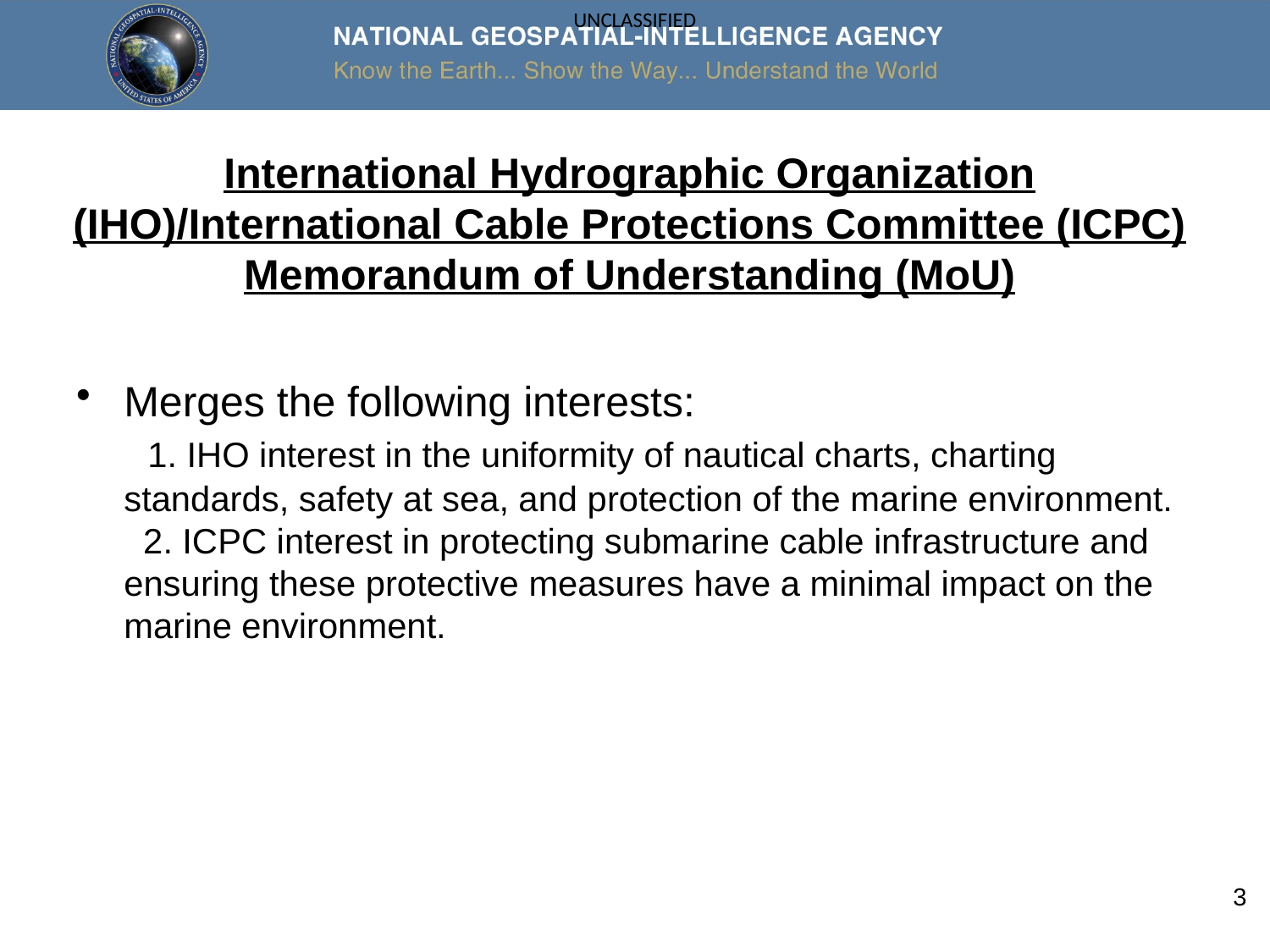

# International Hydrographic Organization (IHO)/International Cable Protections Committee (ICPC) Memorandum of Understanding (MoU)

Merges the following interests:
  1. IHO interest in the uniformity of nautical charts, charting standards, safety at sea, and protection of the marine environment.
  2. ICPC interest in protecting submarine cable infrastructure and ensuring these protective measures have a minimal impact on the marine environment.